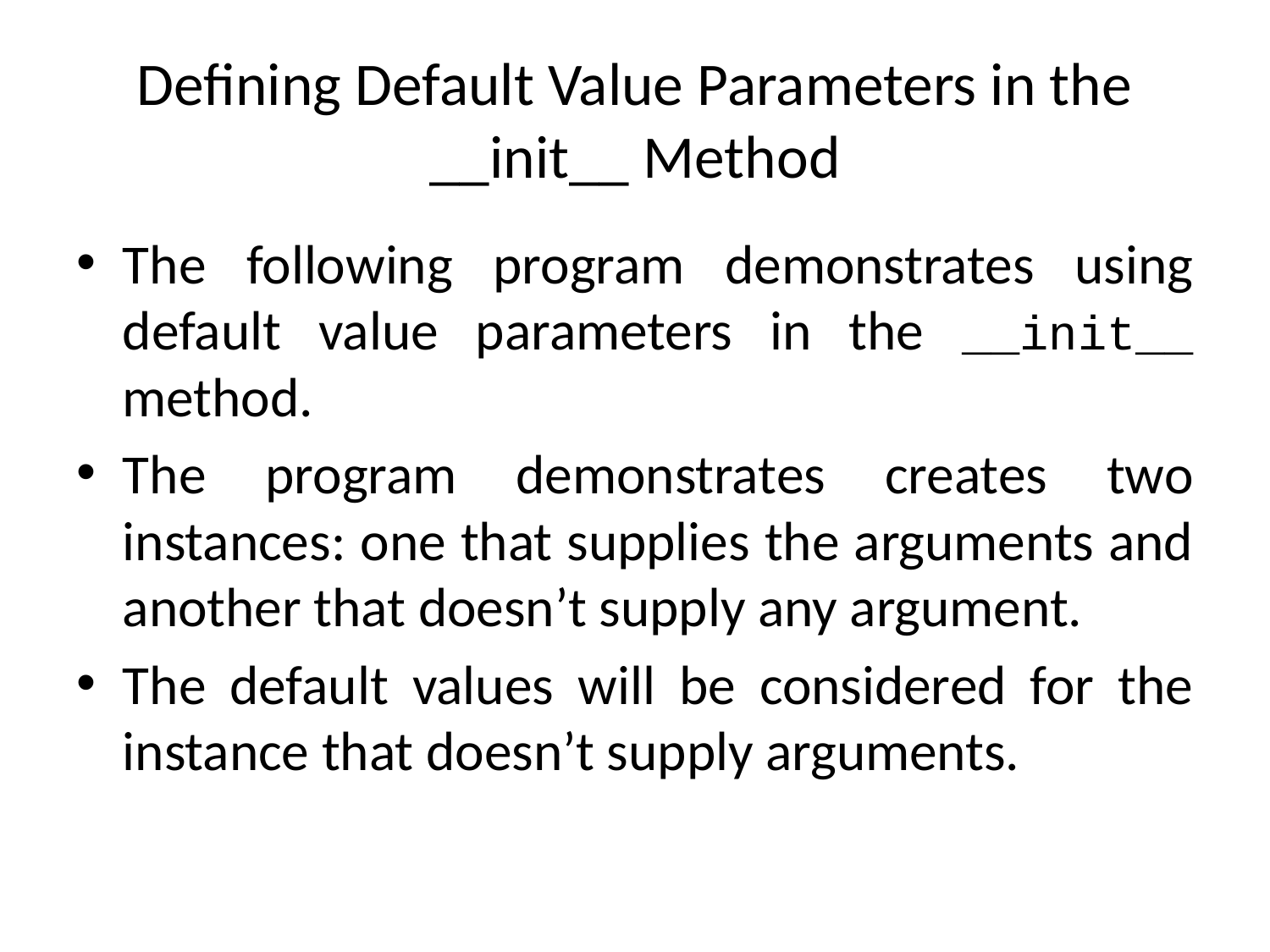

# Defining Default Value Parameters in the __init__ Method
The following program demonstrates using default value parameters in the __init__ method.
The program demonstrates creates two instances: one that supplies the arguments and another that doesn’t supply any argument.
The default values will be considered for the instance that doesn’t supply arguments.